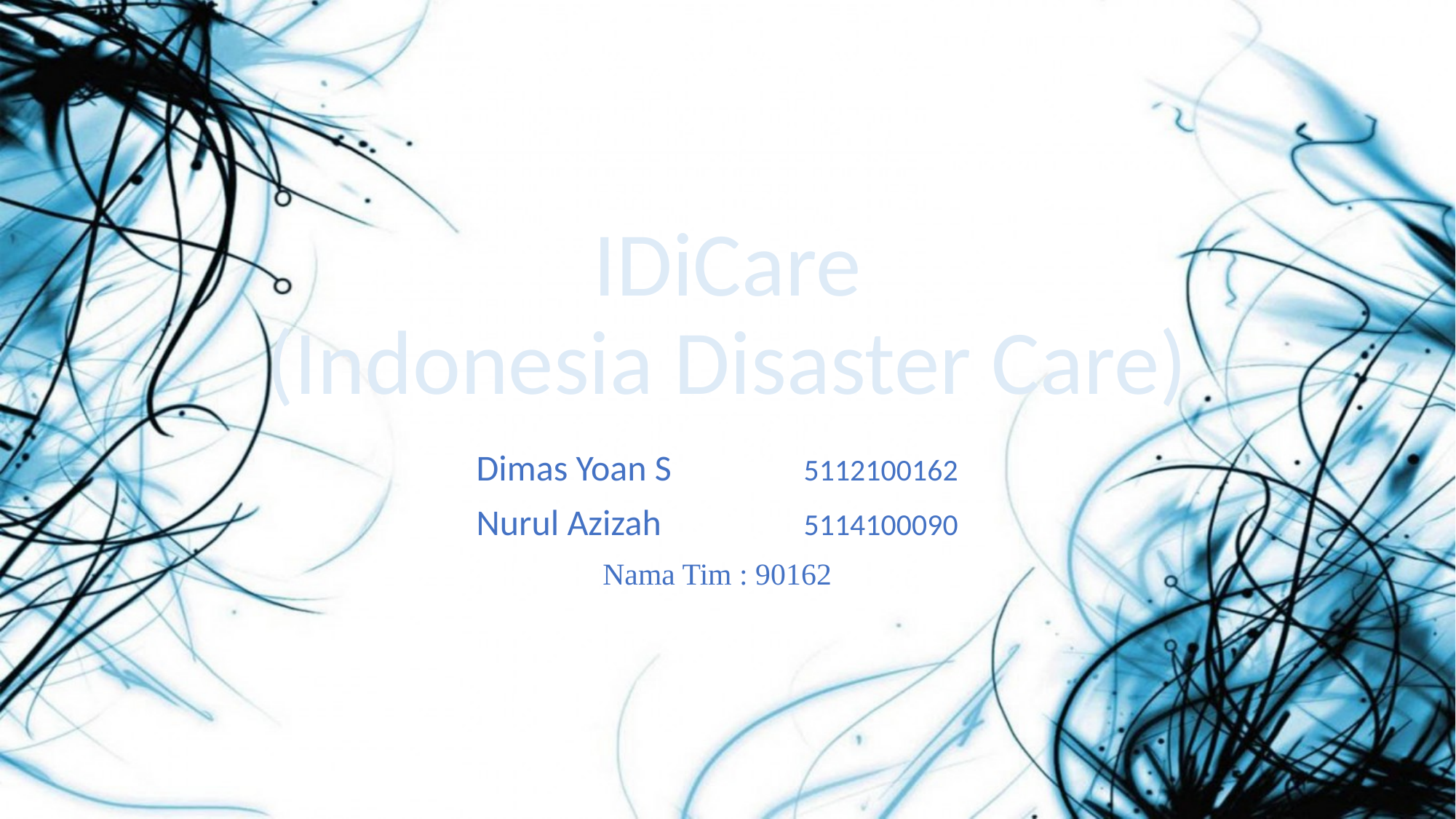

# IDiCare (Indonesia Disaster Care)
Dimas Yoan S		5112100162
Nurul Azizah		5114100090
Nama Tim : 90162